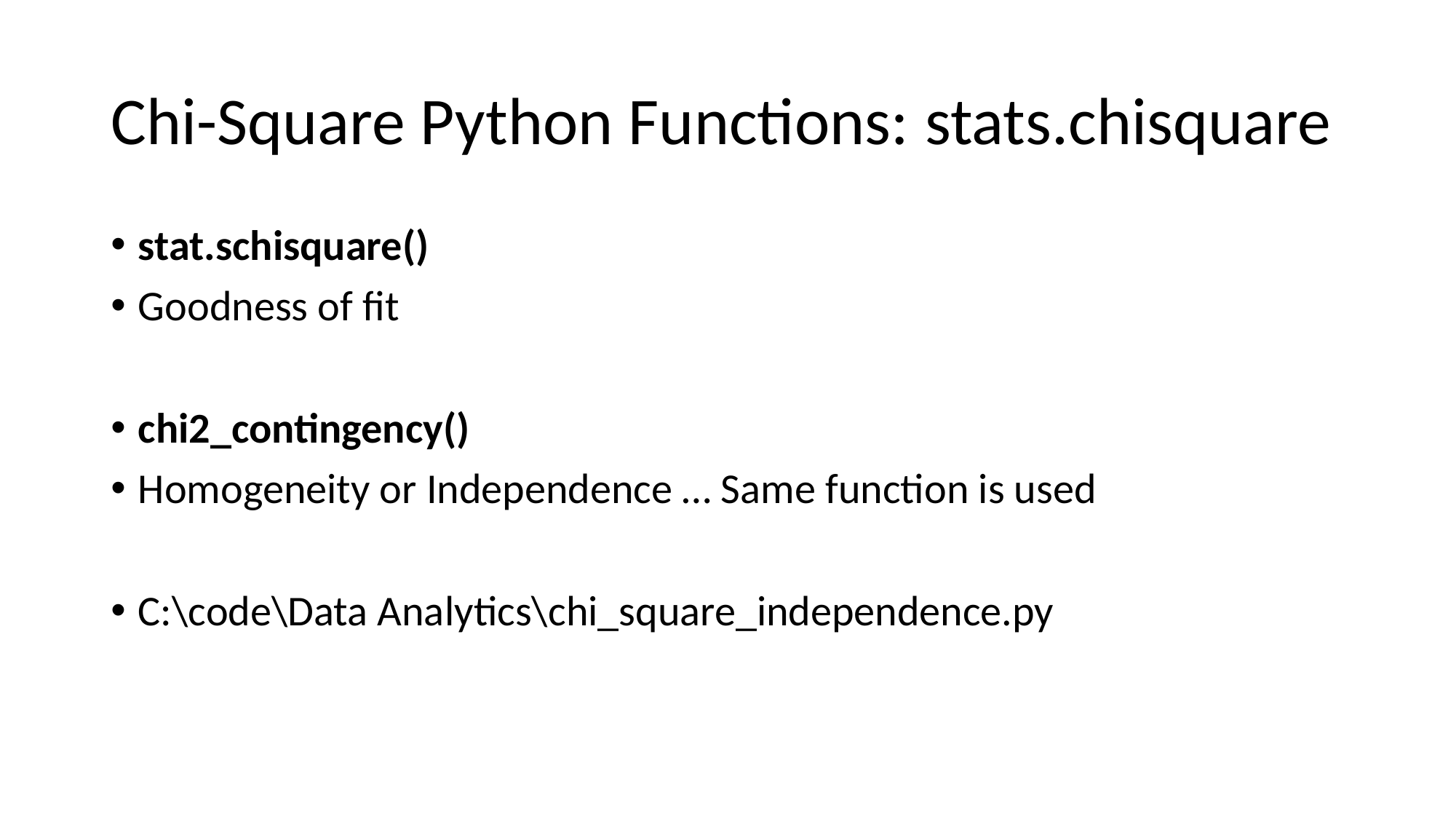

# Chi-Square Python Functions: stats.chisquare
stat.schisquare()
Goodness of fit

chi2_contingency()
Homogeneity or Independence … Same function is used

C:\code\Data Analytics\chi_square_independence.py